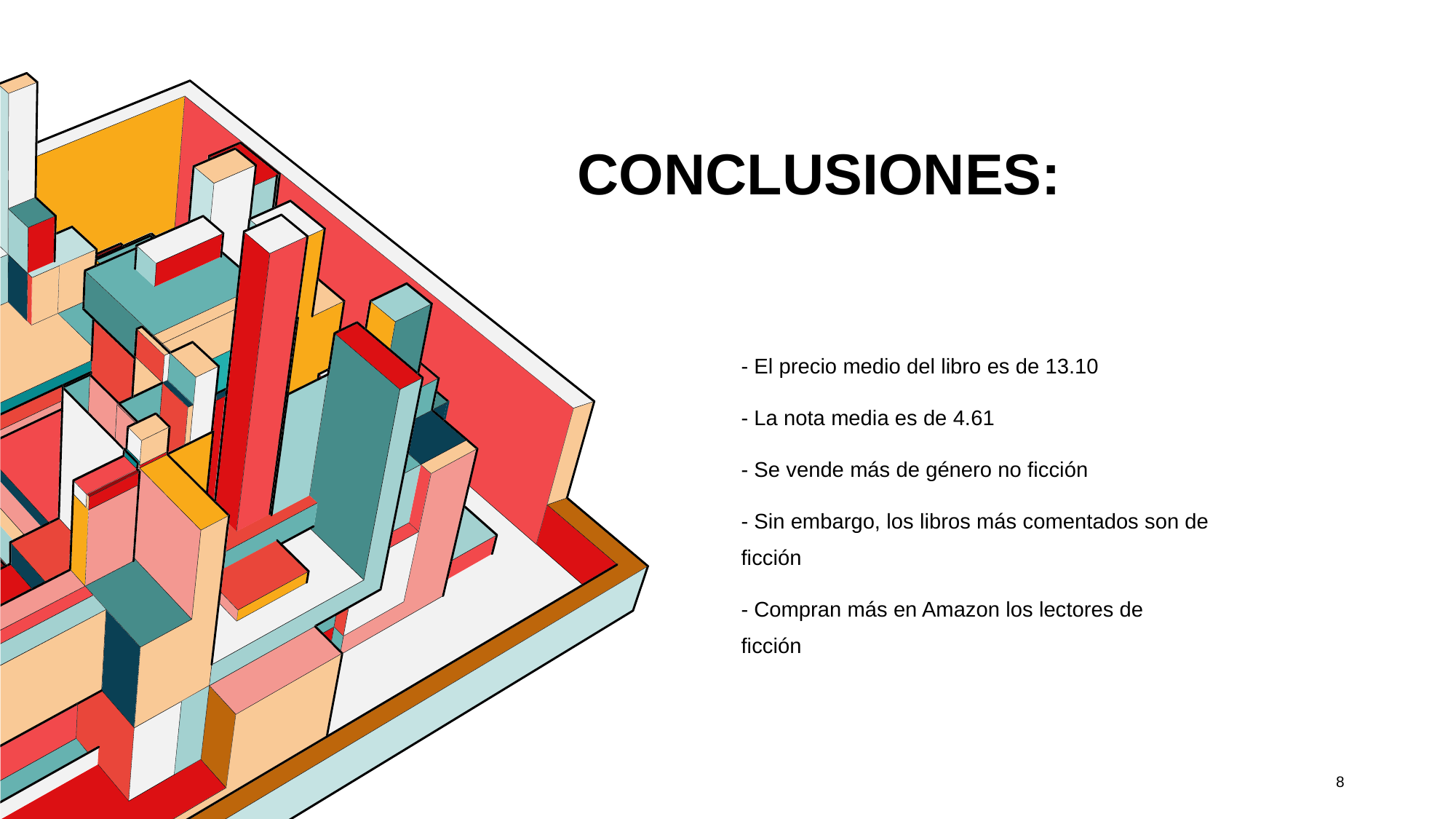

# CONCLUSIONES:
- El precio medio del libro es de 13.10
- La nota media es de 4.61
- Se vende más de género no ficción
- Sin embargo, los libros más comentados son de ficción
- Compran más en Amazon los lectores de ficción

8